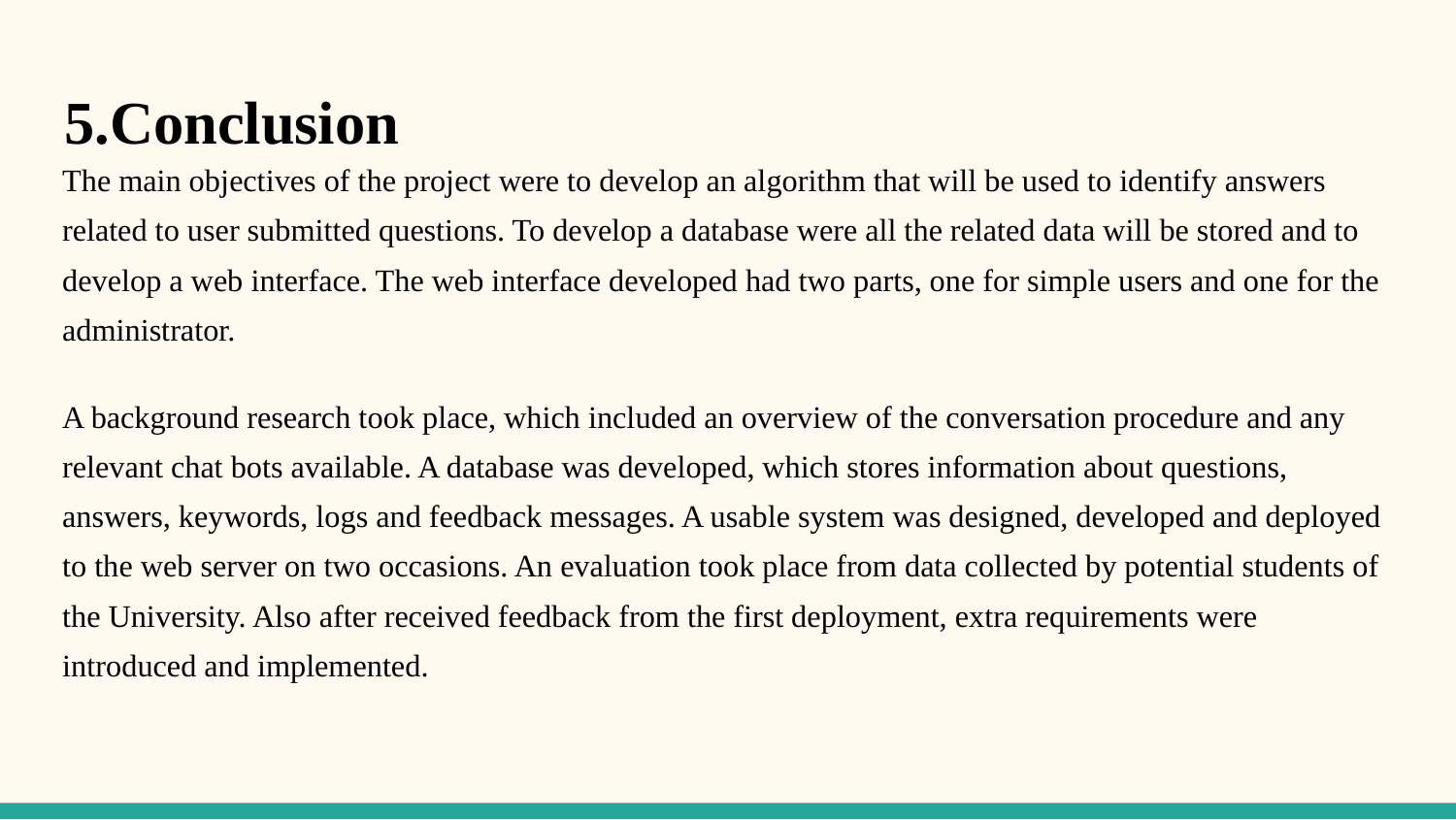

5.Conclusion
The main objectives of the project were to develop an algorithm that will be used to identify answers related to user submitted questions. To develop a database were all the related data will be stored and to develop a web interface. The web interface developed had two parts, one for simple users and one for the administrator.
A background research took place, which included an overview of the conversation procedure and any relevant chat bots available. A database was developed, which stores information about questions, answers, keywords, logs and feedback messages. A usable system was designed, developed and deployed to the web server on two occasions. An evaluation took place from data collected by potential students of the University. Also after received feedback from the first deployment, extra requirements were introduced and implemented.